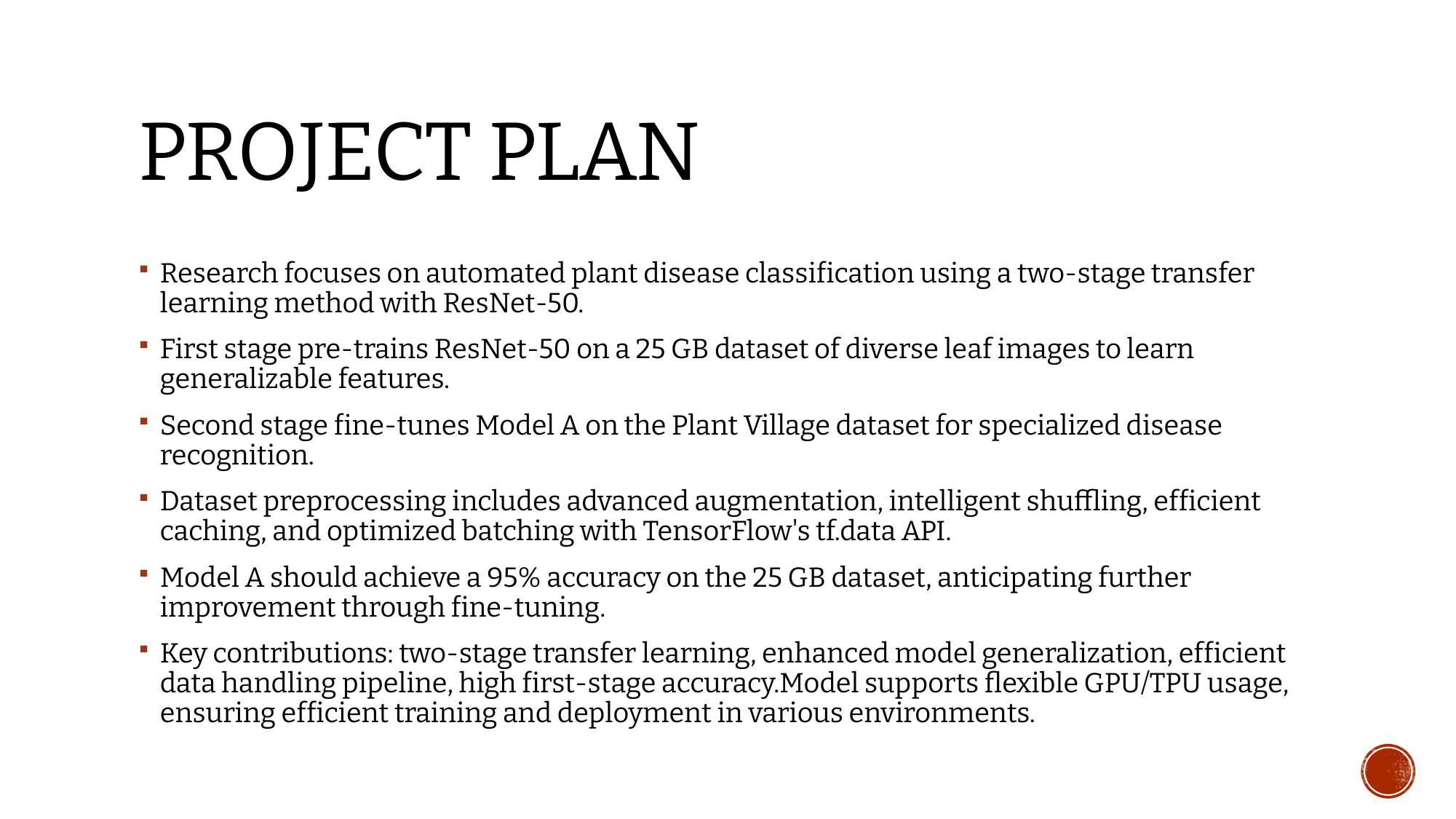

# Project Plan
Research focuses on automated plant disease classification using a two-stage transfer learning method with ResNet-50.
First stage pre-trains ResNet-50 on a 25 GB dataset of diverse leaf images to learn generalizable features.
Second stage fine-tunes Model A on the Plant Village dataset for specialized disease recognition.
Dataset preprocessing includes advanced augmentation, intelligent shuffling, efficient caching, and optimized batching with TensorFlow's tf.data API.
Model A should achieve a 95% accuracy on the 25 GB dataset, anticipating further improvement through fine-tuning.
Key contributions: two-stage transfer learning, enhanced model generalization, efficient data handling pipeline, high first-stage accuracy.Model supports flexible GPU/TPU usage, ensuring efficient training and deployment in various environments.